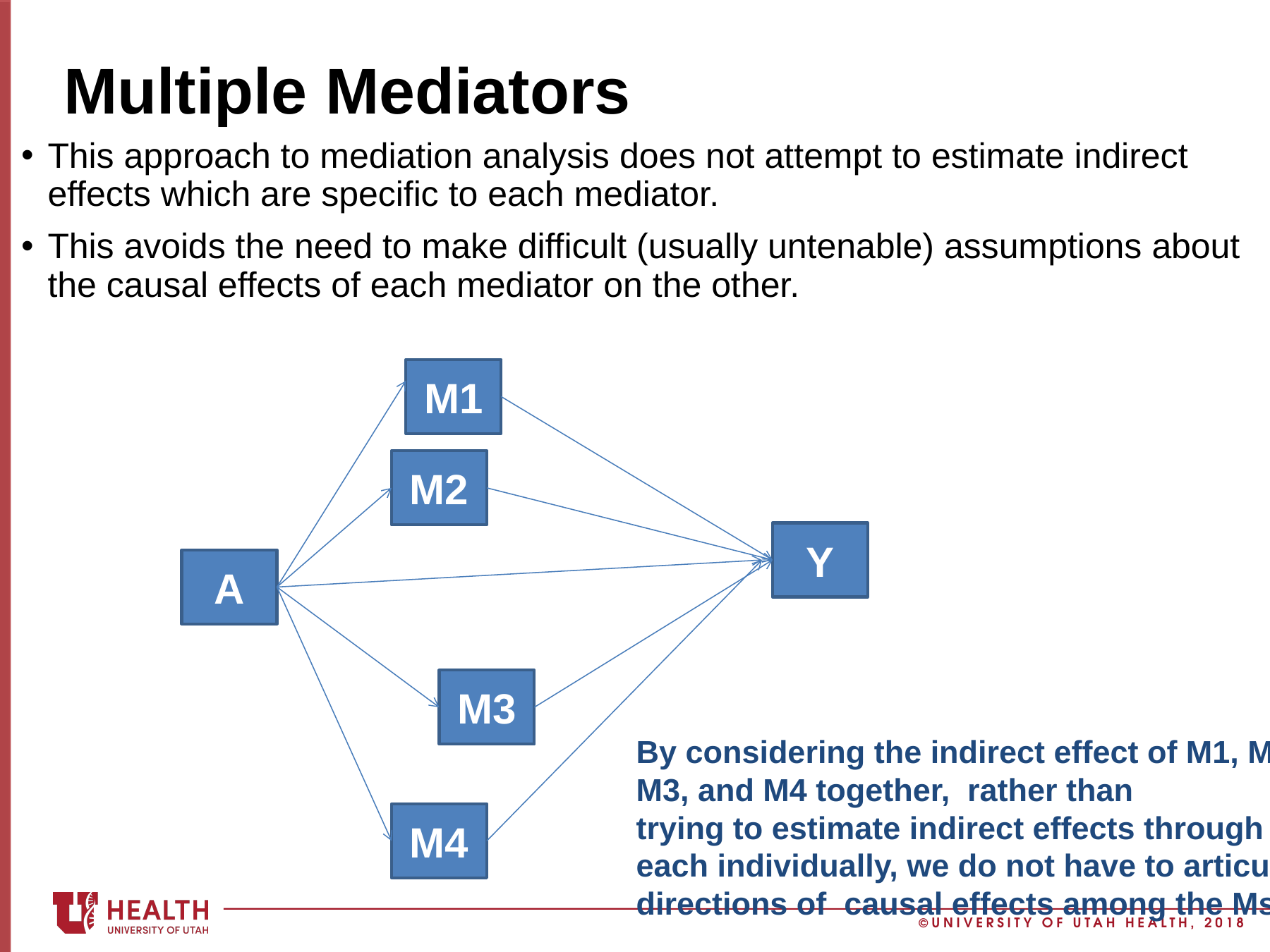

31
# Multiple Mediators
This approach to mediation analysis does not attempt to estimate indirect effects which are specific to each mediator.
This avoids the need to make difficult (usually untenable) assumptions about the causal effects of each mediator on the other.
M1
M2
Y
A
M3
By considering the indirect effect of M1, M2,
M3, and M4 together,  rather than
trying to estimate indirect effects through
each individually, we do not have to articulate
directions of  causal effects among the Ms.
M4